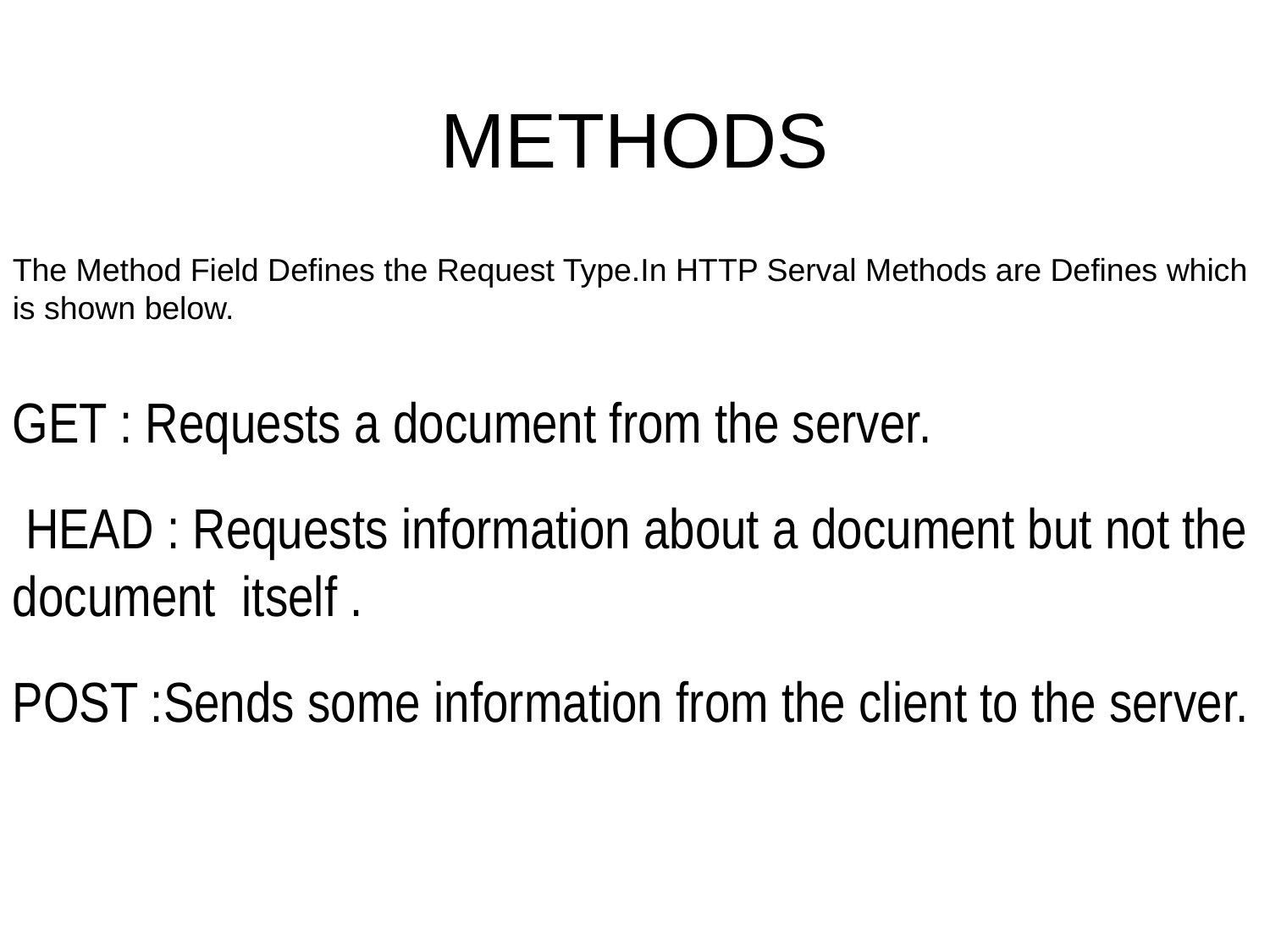

METHODS
The Method Field Defines the Request Type.In HTTP Serval Methods are Defines which is shown below.
GET : Requests a document from the server.

 HEAD : Requests information about a document but not the document  itself .

POST :Sends some information from the client to the server.